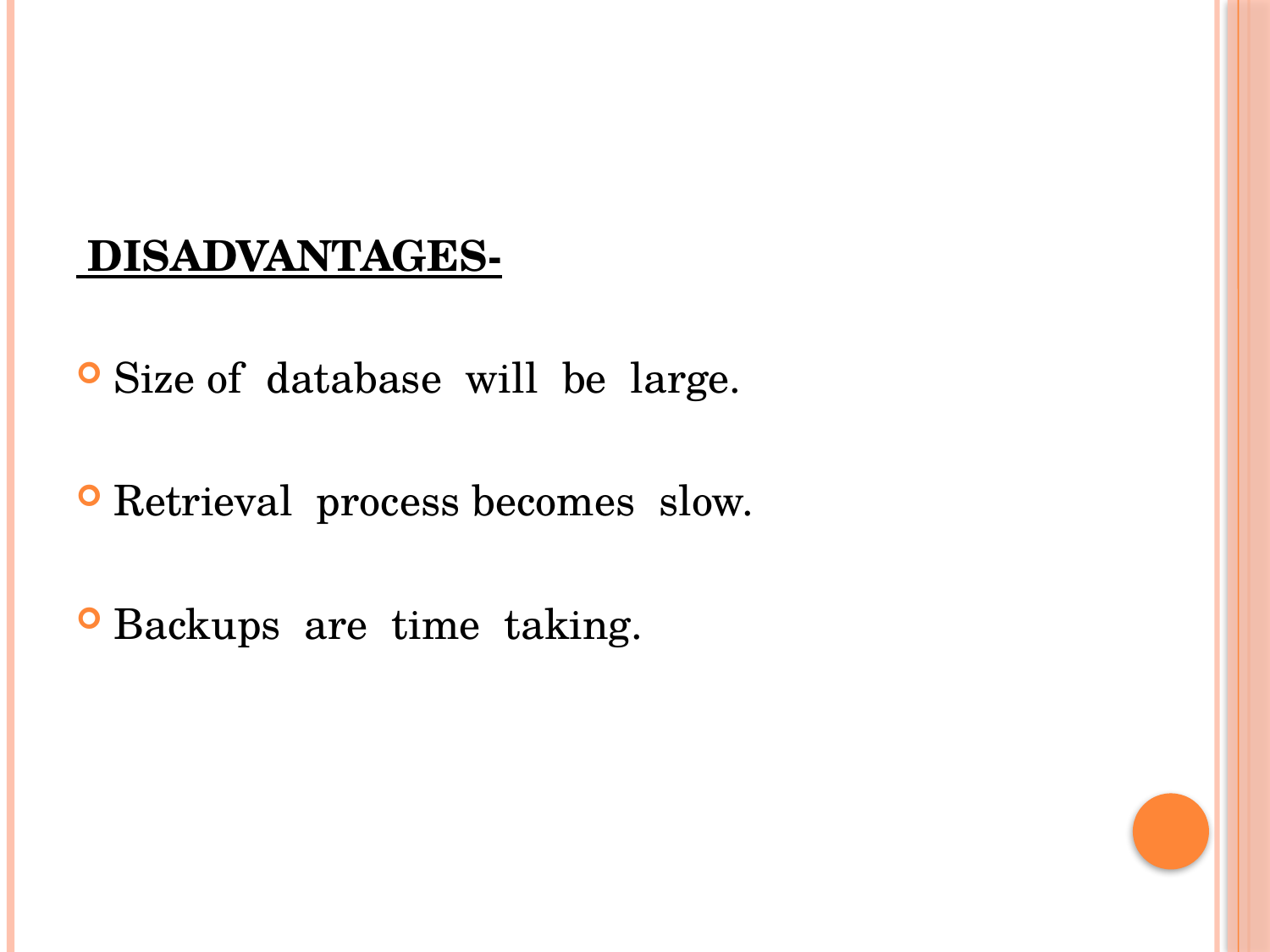

#
 DISADVANTAGES-

Size of  database  will  be  large.

Retrieval  process becomes  slow.

Backups  are  time  taking.